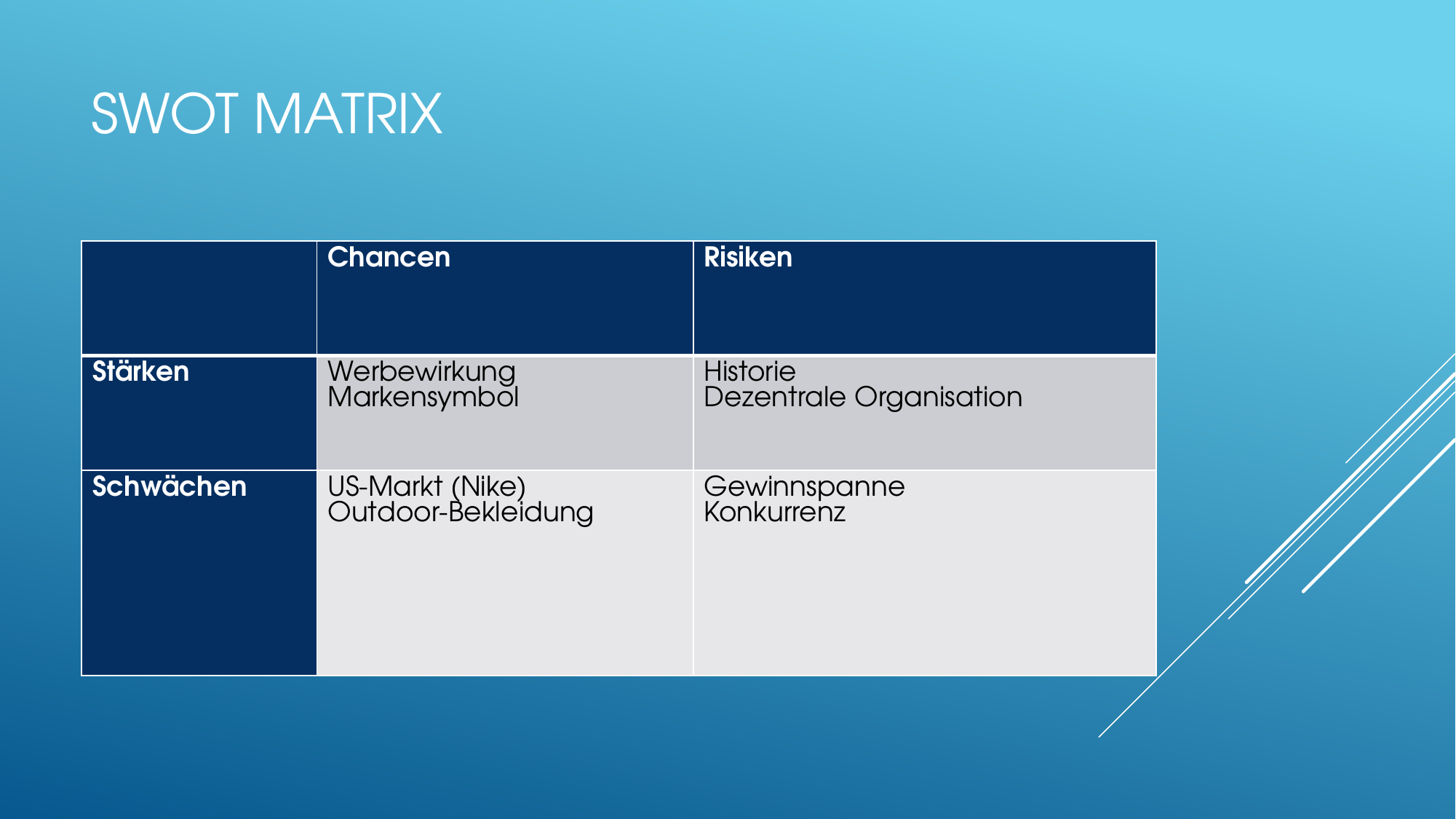

# SWOT Matrix
|  | Chancen | Risiken |
| --- | --- | --- |
| Stärken | Werbewirkung Markensymbol | Historie Dezentrale Organisation |
| Schwächen | US-Markt (Nike) Outdoor-Bekleidung | Gewinnspanne Konkurrenz |